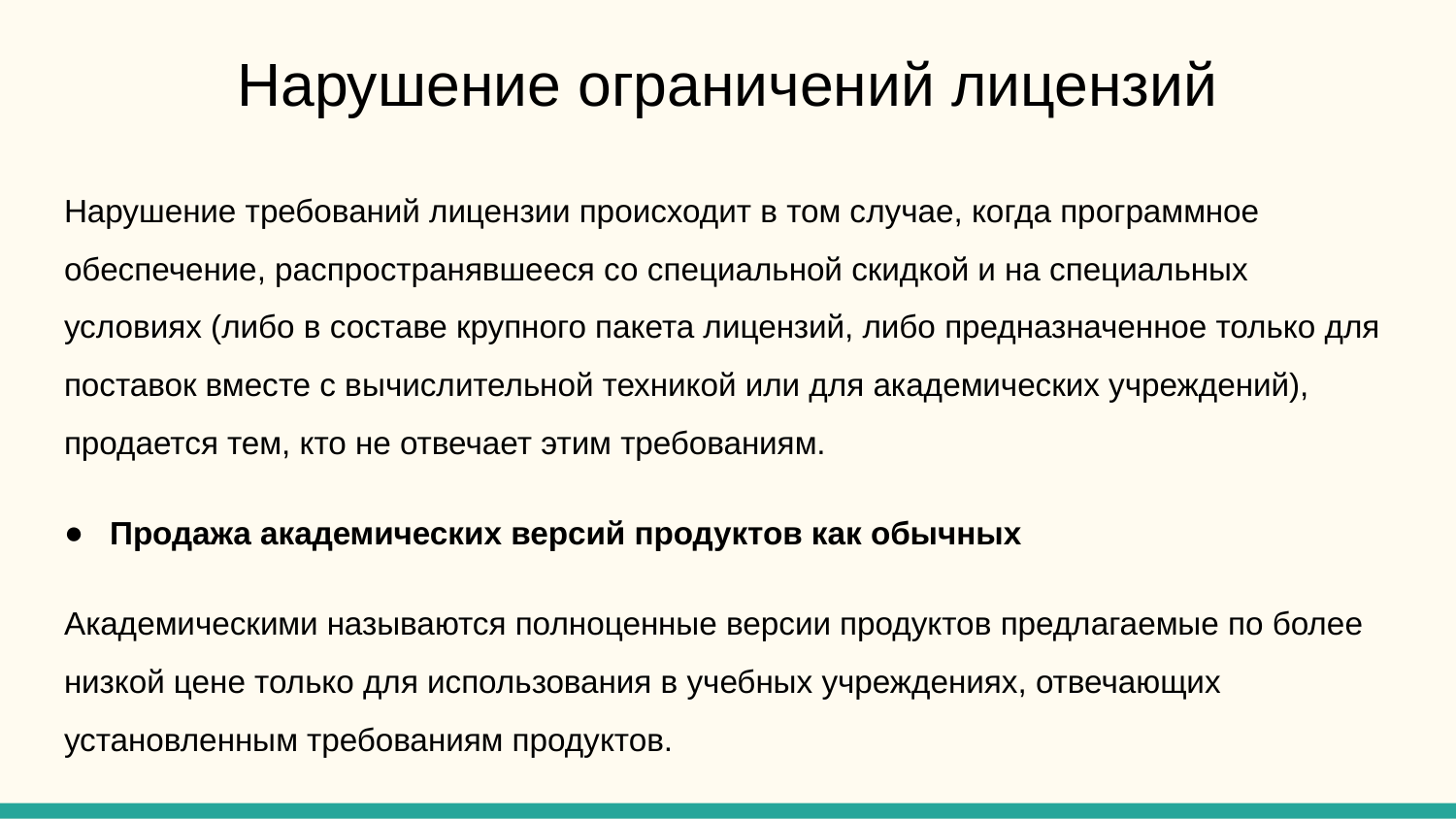

# Нарушение ограничений лицензий
Нарушение требований лицензии происходит в том случае, когда программное обеспечение, распространявшееся со специальной скидкой и на специальных условиях (либо в составе крупного пакета лицензий, либо предназначенное только для поставок вместе с вычислительной техникой или для академических учреждений), продается тем, кто не отвечает этим требованиям.
Продажа академических версий продуктов как обычных
Академическими называются полноценные версии продуктов предлагаемые по более низкой цене только для использования в учебных учреждениях, отвечающих установленным требованиям продуктов.